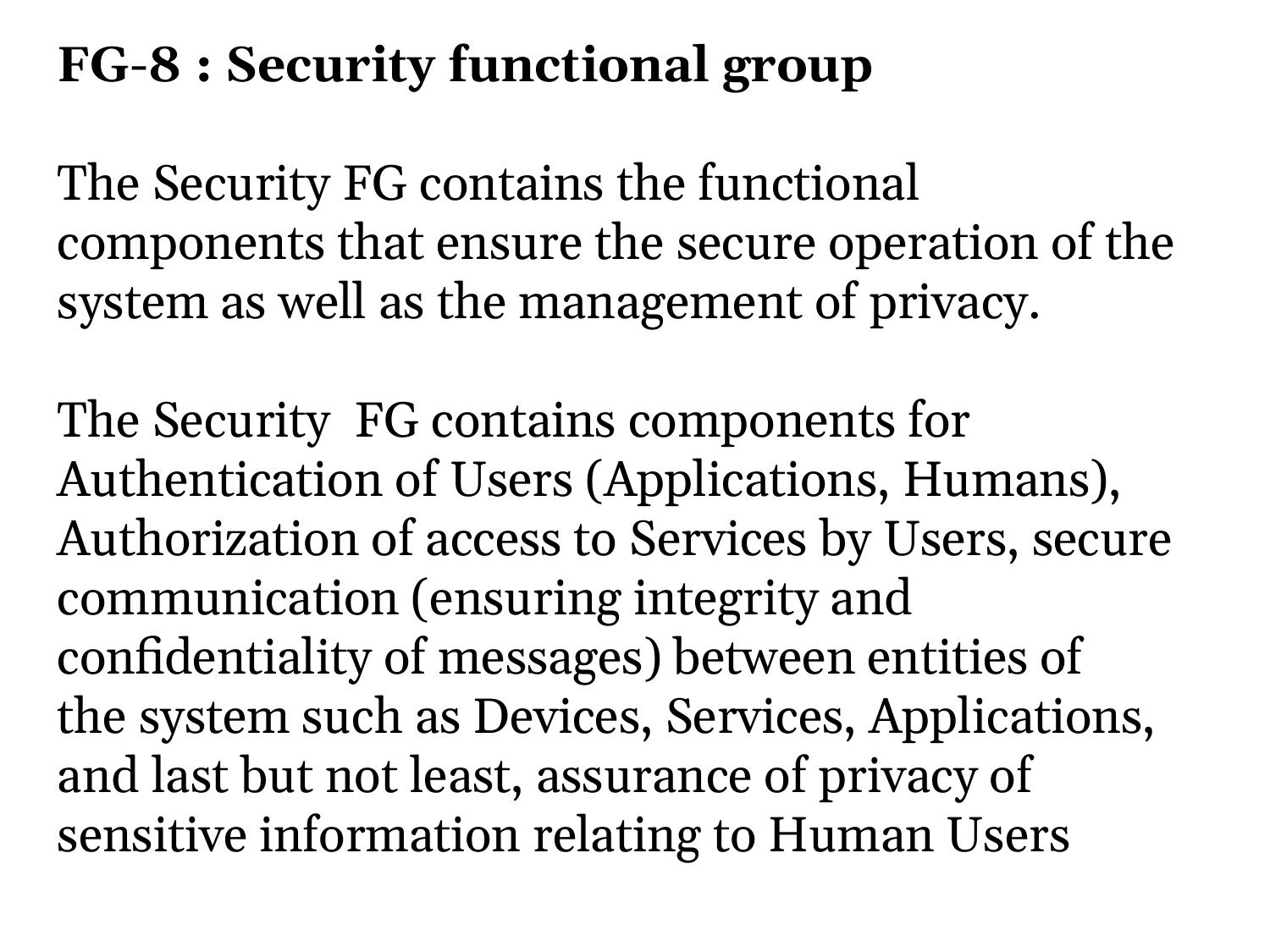

FG-8 : Security functional group

The Security FG contains the functional components that ensure the secure operation of the system as well as the management of privacy.

The Security  FG contains components for Authentication of Users (Applications, Humans), Authorization of access to Services by Users, secure communication (ensuring integrity and confidentiality of messages) between entities of
the system such as Devices, Services, Applications, and last but not least, assurance of privacy of sensitive information relating to Human Users